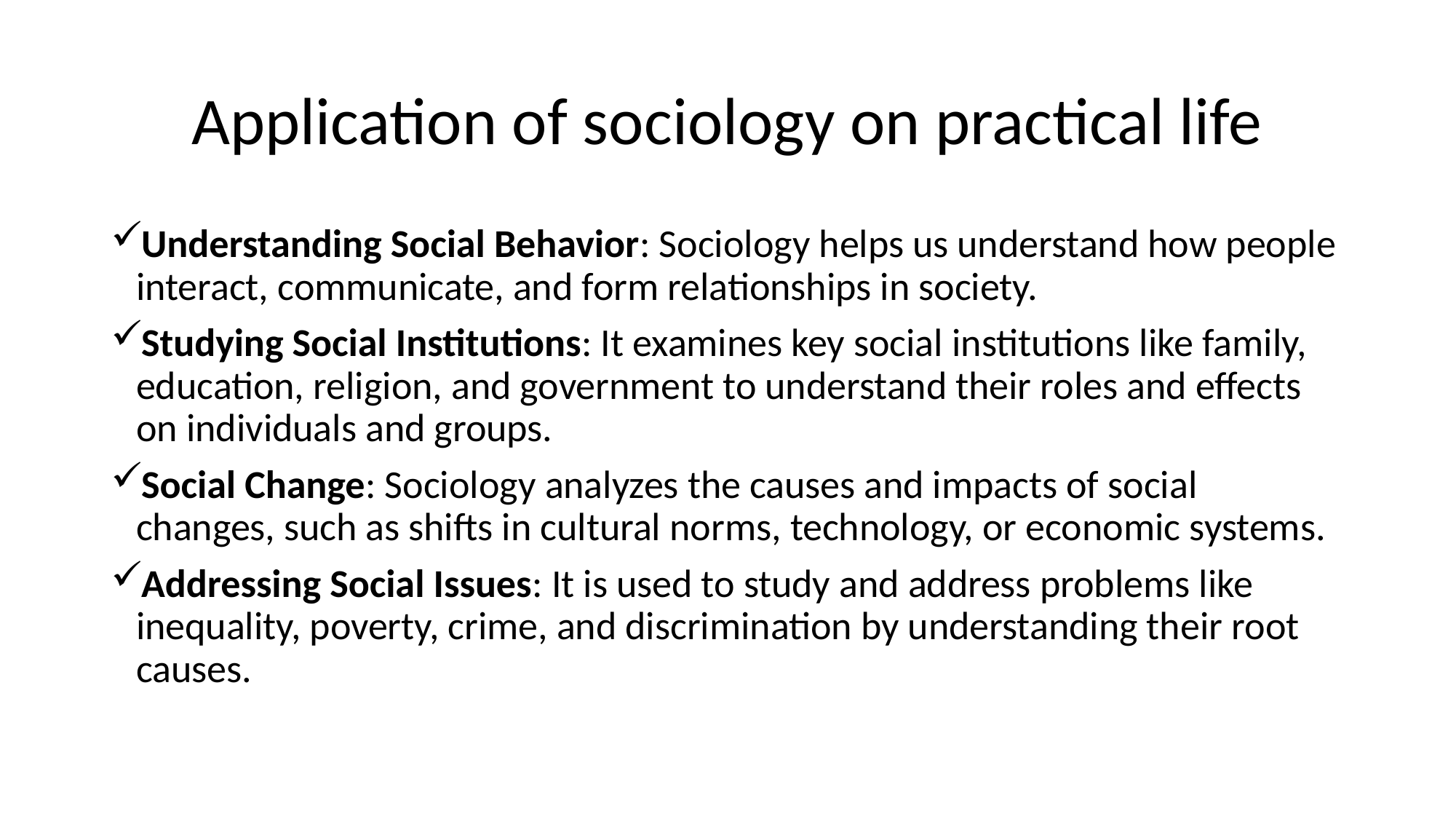

# Application of sociology on practical life
Understanding Social Behavior: Sociology helps us understand how people interact, communicate, and form relationships in society.
Studying Social Institutions: It examines key social institutions like family, education, religion, and government to understand their roles and effects on individuals and groups.
Social Change: Sociology analyzes the causes and impacts of social changes, such as shifts in cultural norms, technology, or economic systems.
Addressing Social Issues: It is used to study and address problems like inequality, poverty, crime, and discrimination by understanding their root causes.